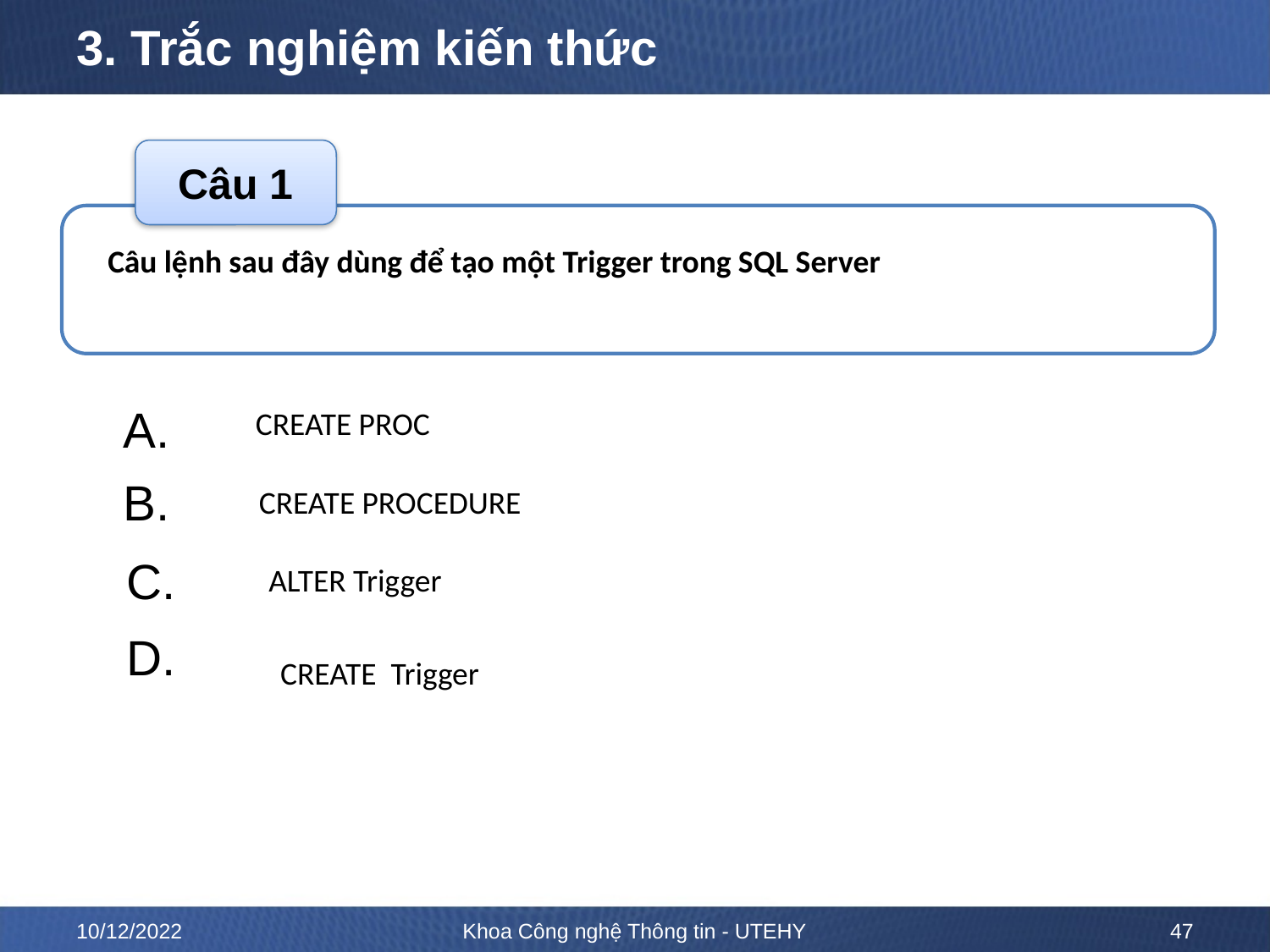

# 3. Trắc nghiệm kiến thức
Câu 1

Câu lệnh sau đây dùng để tạo một Trigger trong SQL Server

A.
B.
C.
D.
 CREATE PROC
CREATE PROCEDURE

ALTER Trigger
 CREATE  Trigger
ĐÁP ÁN
D
10/12/2022
Khoa Công nghệ Thông tin - UTEHY
47